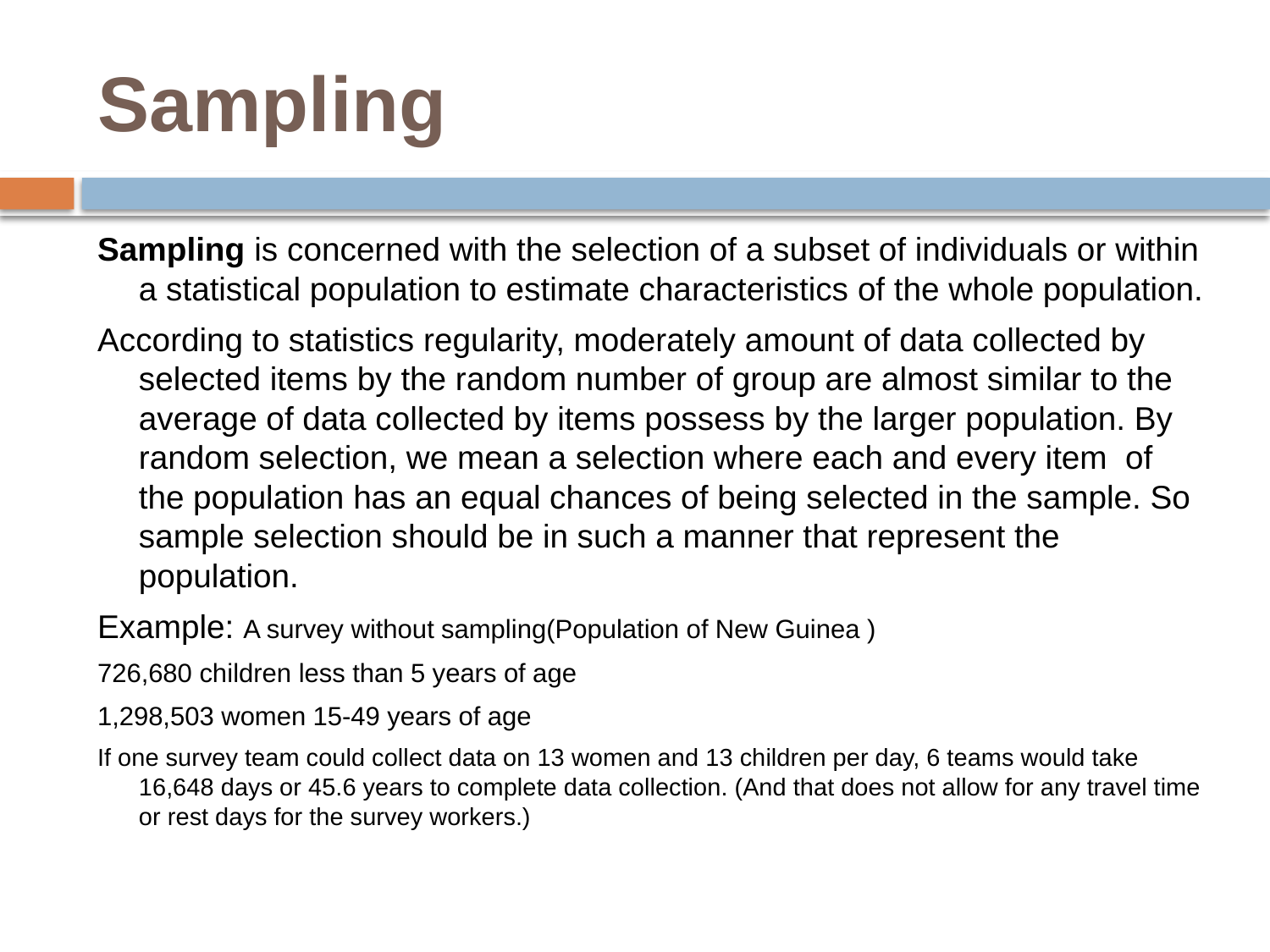

# Sampling
Sampling is concerned with the selection of a subset of individuals or within a statistical population to estimate characteristics of the whole population.
According to statistics regularity, moderately amount of data collected by selected items by the random number of group are almost similar to the average of data collected by items possess by the larger population. By random selection, we mean a selection where each and every item  of the population has an equal chances of being selected in the sample. So sample selection should be in such a manner that represent the population.
Example: A survey without sampling(Population of New Guinea )
726,680 children less than 5 years of age
1,298,503 women 15-49 years of age
If one survey team could collect data on 13 women and 13 children per day, 6 teams would take 16,648 days or 45.6 years to complete data collection. (And that does not allow for any travel time or rest days for the survey workers.)